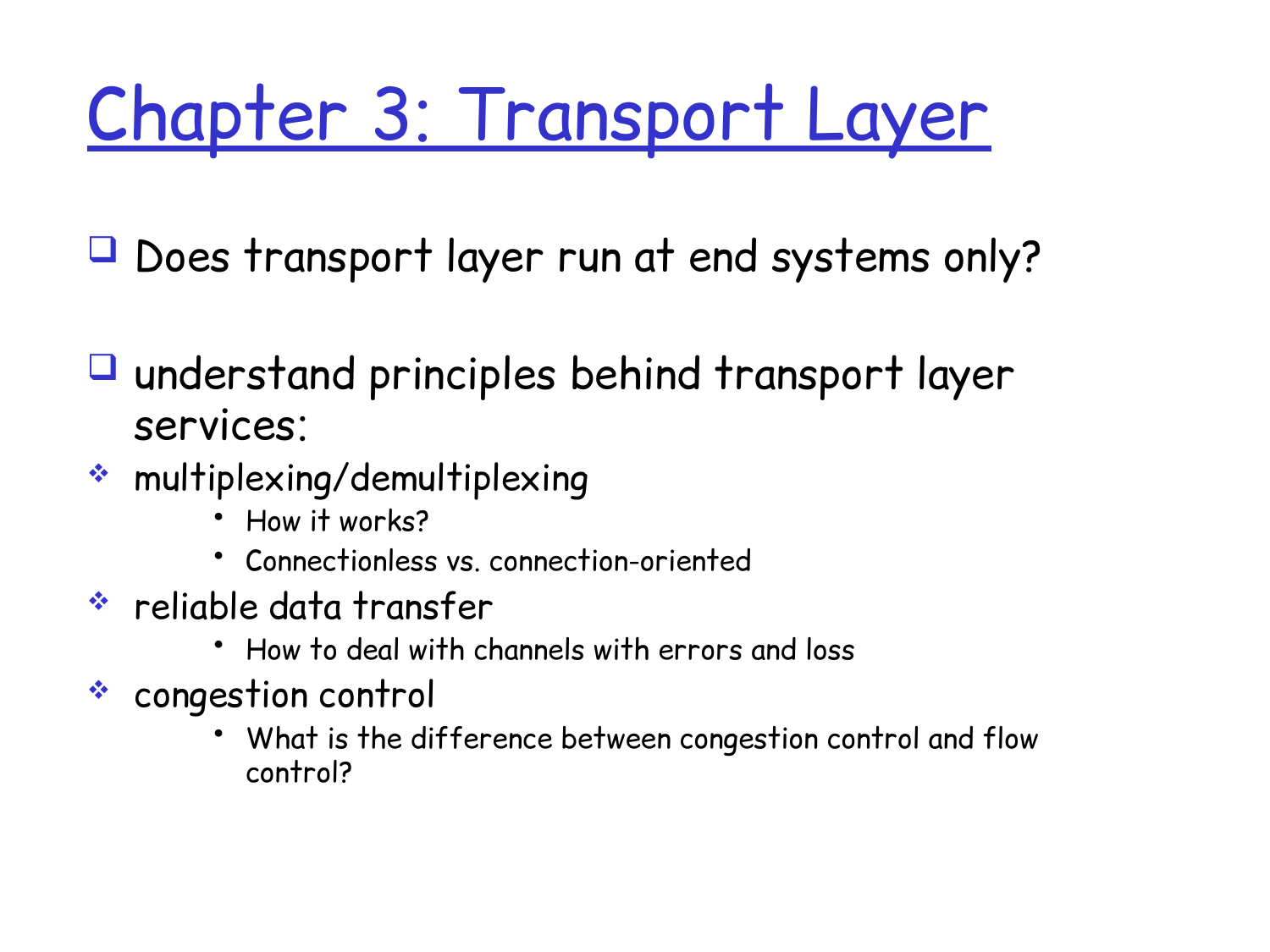

# Chapter 3: Transport Layer
Does transport layer run at end systems only?

understand principles behind transport layer services:
multiplexing/demultiplexing
How it works?
Connectionless vs. connection-oriented
reliable data transfer
How to deal with channels with errors and loss
congestion control
What is the difference between congestion control and flow control?

12